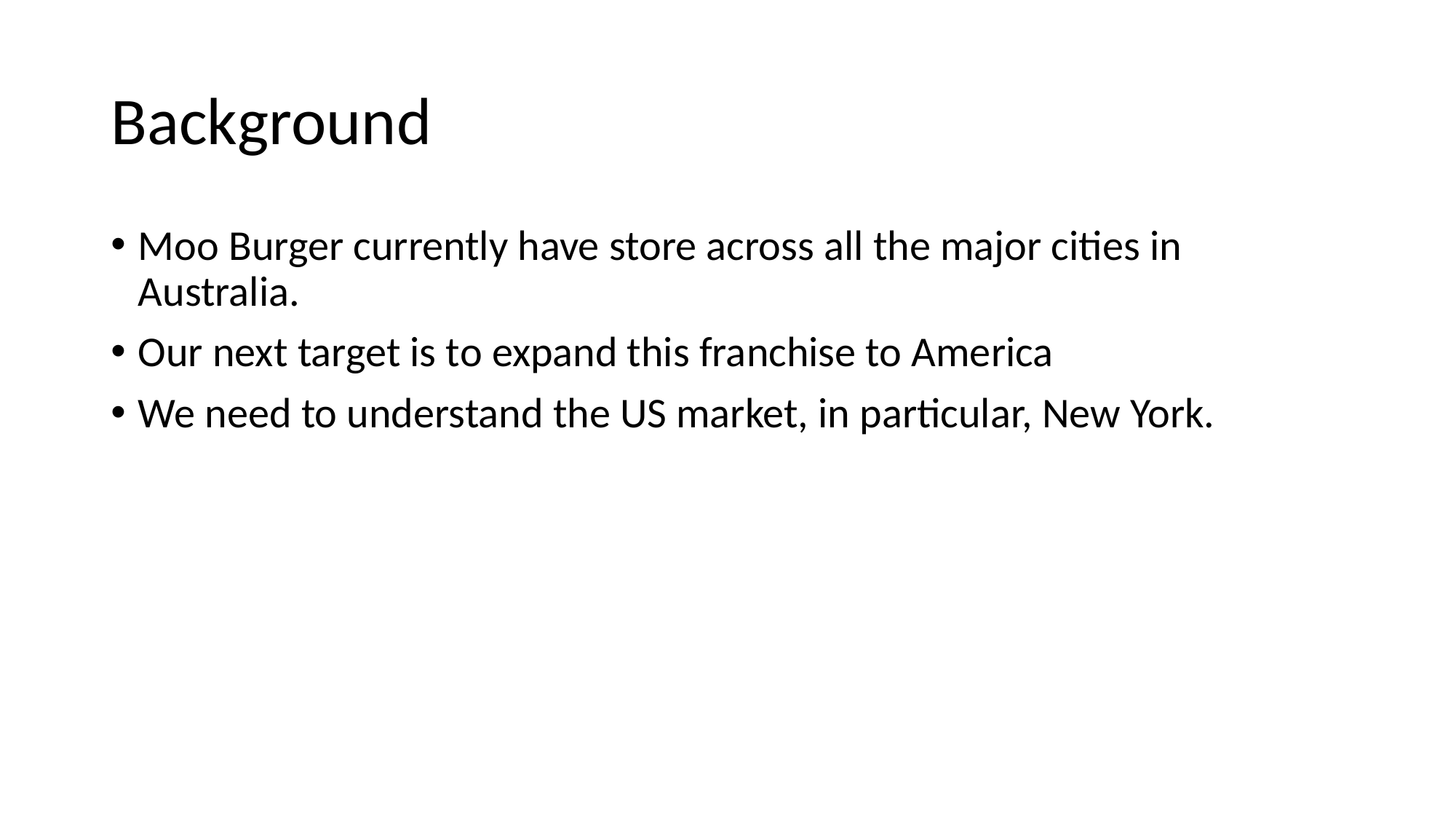

# Background
Moo Burger currently have store across all the major cities in Australia.
Our next target is to expand this franchise to America
We need to understand the US market, in particular, New York.